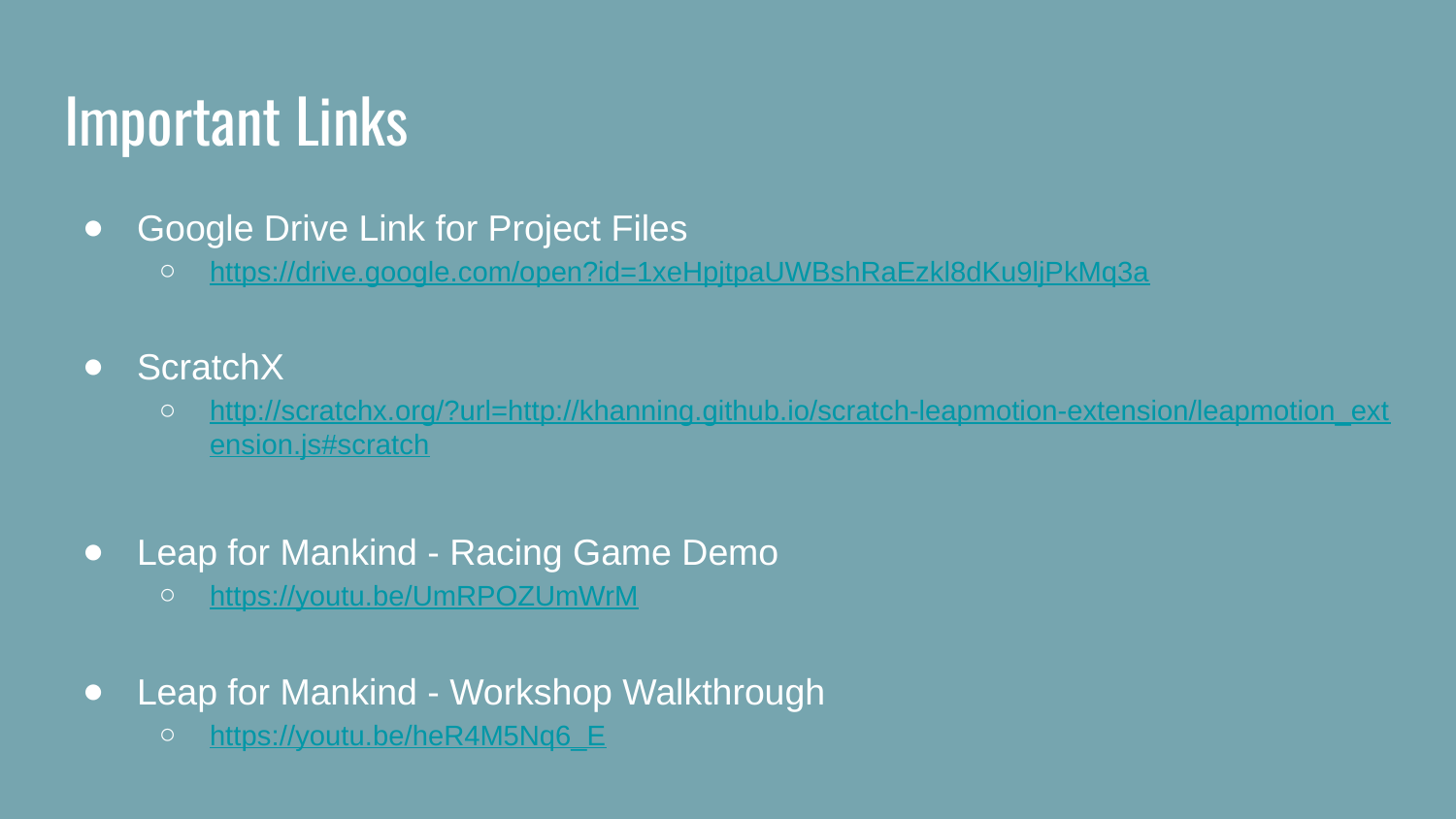

# Important Links
Google Drive Link for Project Files
https://drive.google.com/open?id=1xeHpjtpaUWBshRaEzkl8dKu9ljPkMq3a

ScratchX
http://scratchx.org/?url=http://khanning.github.io/scratch-leapmotion-extension/leapmotion_extension.js#scratch

Leap for Mankind - Racing Game Demo
https://youtu.be/UmRPOZUmWrM

Leap for Mankind - Workshop Walkthrough
https://youtu.be/heR4M5Nq6_E